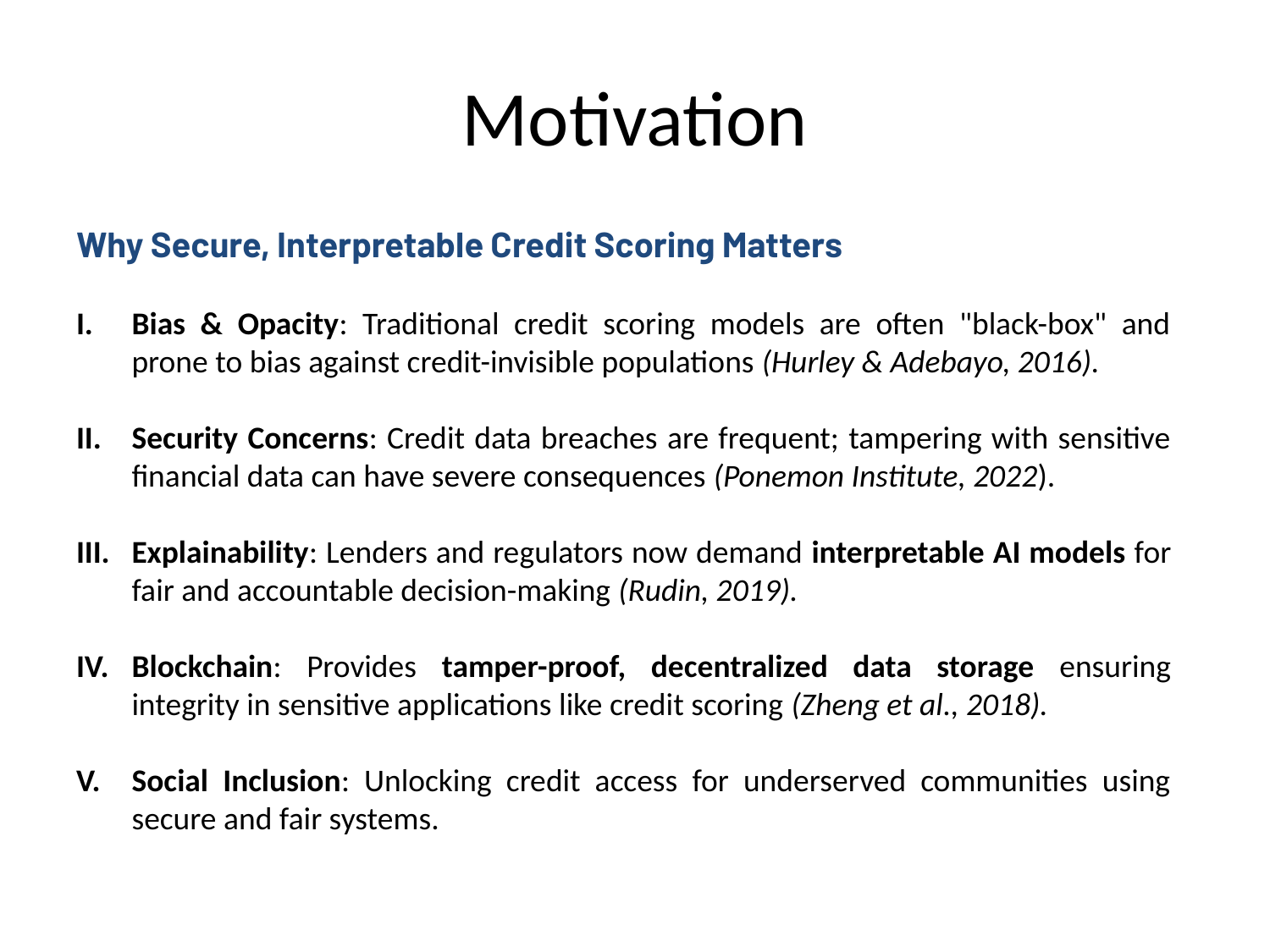

# Motivation
Why Secure, Interpretable Credit Scoring Matters

Bias & Opacity: Traditional credit scoring models are often "black-box" and prone to bias against credit-invisible populations (Hurley & Adebayo, 2016).

Security Concerns: Credit data breaches are frequent; tampering with sensitive financial data can have severe consequences (Ponemon Institute, 2022).

Explainability: Lenders and regulators now demand interpretable AI models for fair and accountable decision-making (Rudin, 2019).

Blockchain: Provides tamper-proof, decentralized data storage ensuring integrity in sensitive applications like credit scoring (Zheng et al., 2018).

Social Inclusion: Unlocking credit access for underserved communities using secure and fair systems.